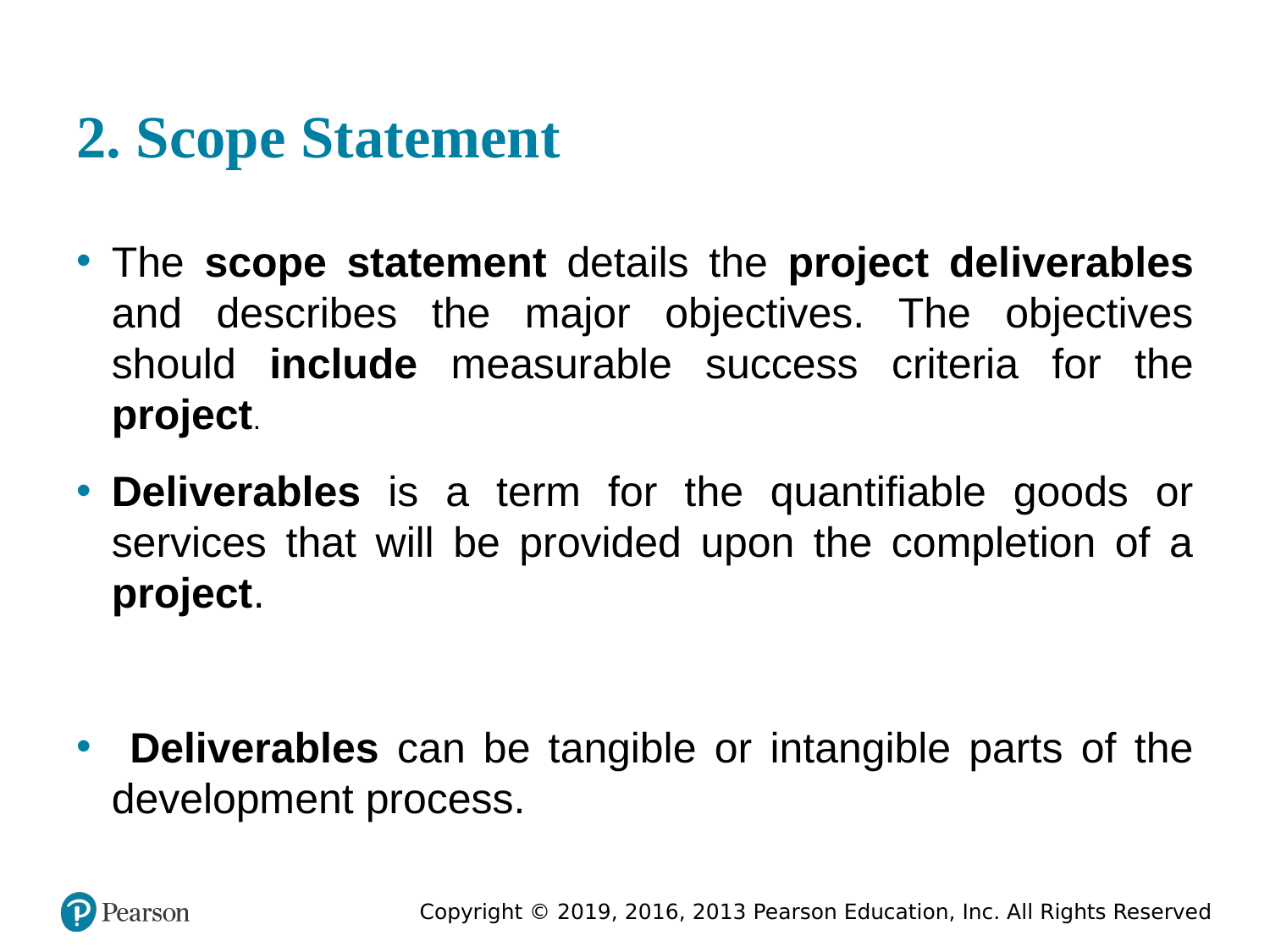

# 2. Scope Statement
The scope statement details the project deliverables and describes the major objectives. The objectives should include measurable success criteria for the project.
Deliverables is a term for the quantifiable goods or services that will be provided upon the completion of a project.

 Deliverables can be tangible or intangible parts of the development process.